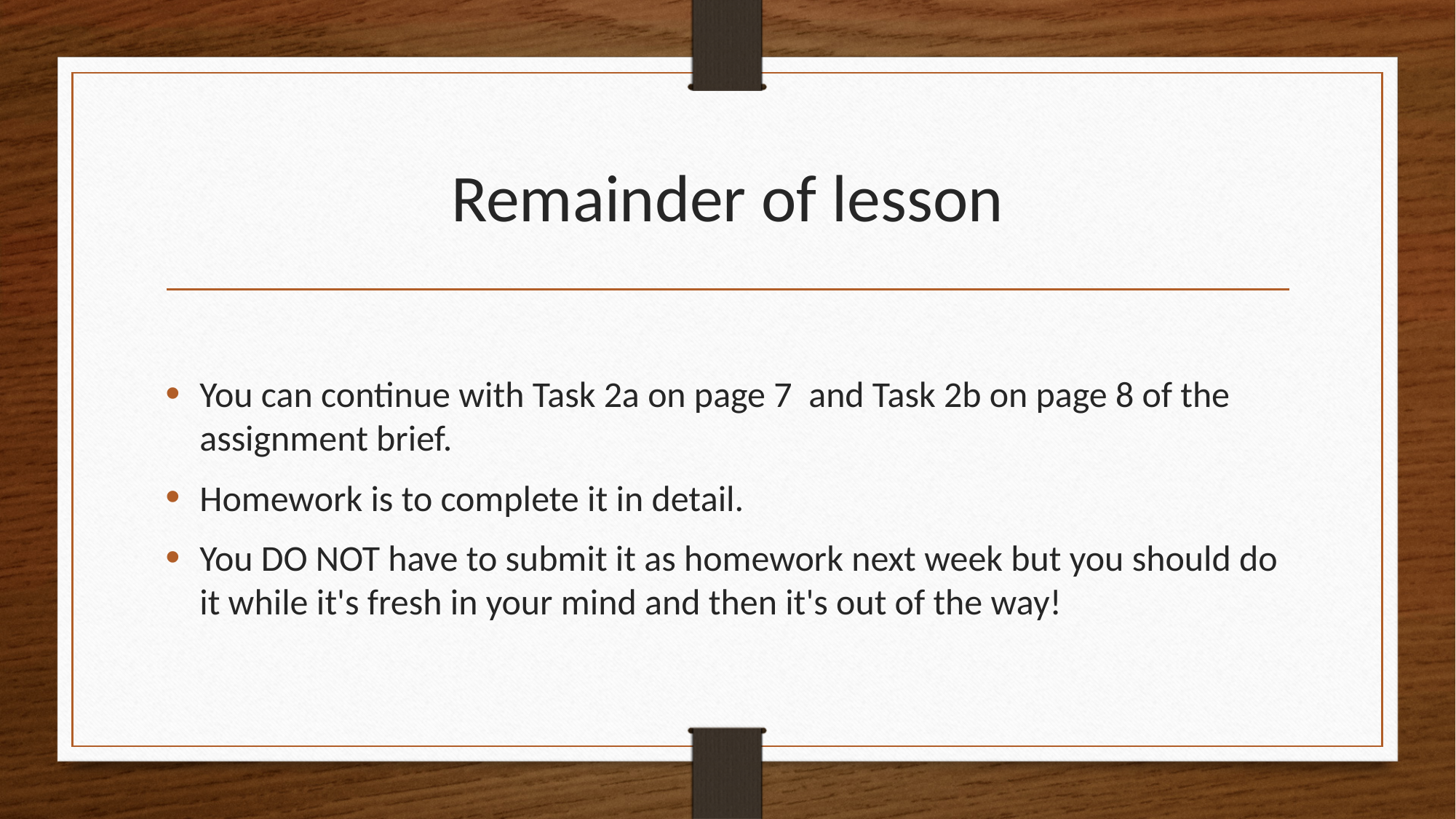

# Remainder of lesson

You can continue with Task 2a on page 7  and Task 2b on page 8 of the assignment brief.
Homework is to complete it in detail.
You DO NOT have to submit it as homework next week but you should do it while it's fresh in your mind and then it's out of the way!